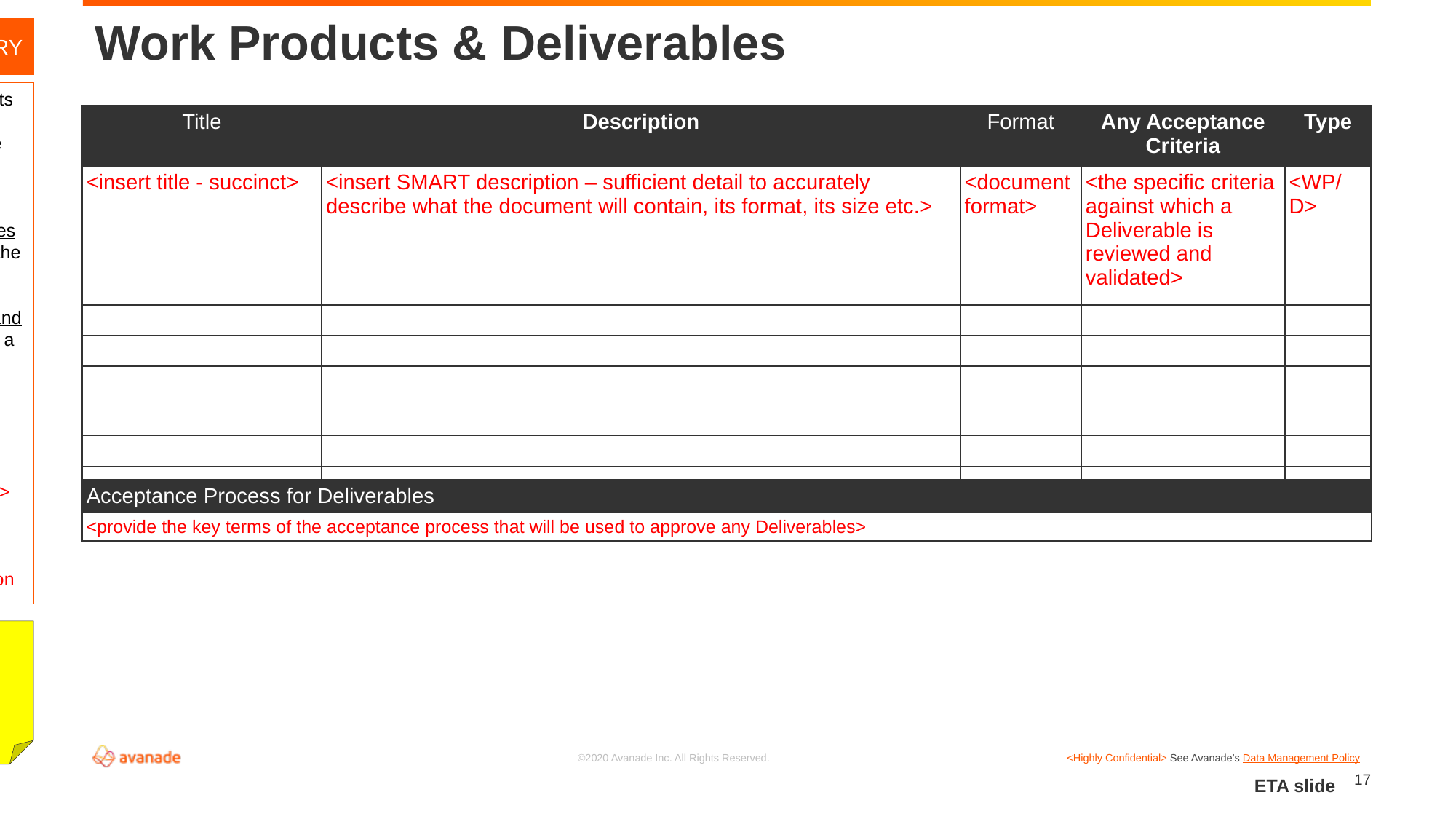

Work Products & Deliverables
MANDATORY
Slide Purpose:  Lists the work products and or deliverables that need will be produced by Avanade under the scope of work.

Key Note:
A Work Product is a document that does not require any review or approval by the client, e.g. a project status report, test close report.  A Deliverable is a document that the client must review and approve in order to move forward, e.g. a technical design document, a requirements definition document.

Instructions:
Do NOT delete this slide under any circumstances
Populate all text formatted <like this>
Ensure you detail the acceptance process against which any Deliverables will be assessed
Delete this message upon completion
| Title | Description | Format | Any Acceptance Criteria | Type |
| --- | --- | --- | --- | --- |
| <insert title - succinct> | <insert SMART description – sufficient detail to accurately describe what the document will contain, its format, its size etc.> | <document format> | <the specific criteria against which a Deliverable is reviewed and validated> | <WP/D> |
|  |  |  |  |  |
|  |  |  |  |  |
|  |  |  |  |  |
|  |  |  |  |  |
|  |  |  |  |  |
|  |  |  |  |  |
|  |  |  |  |  |
| Acceptance Process for Deliverables |
| --- |
| <provide the key terms of the acceptance process that will be used to approve any Deliverables> |
Sticky note to use during solutioning
17
ETA slide